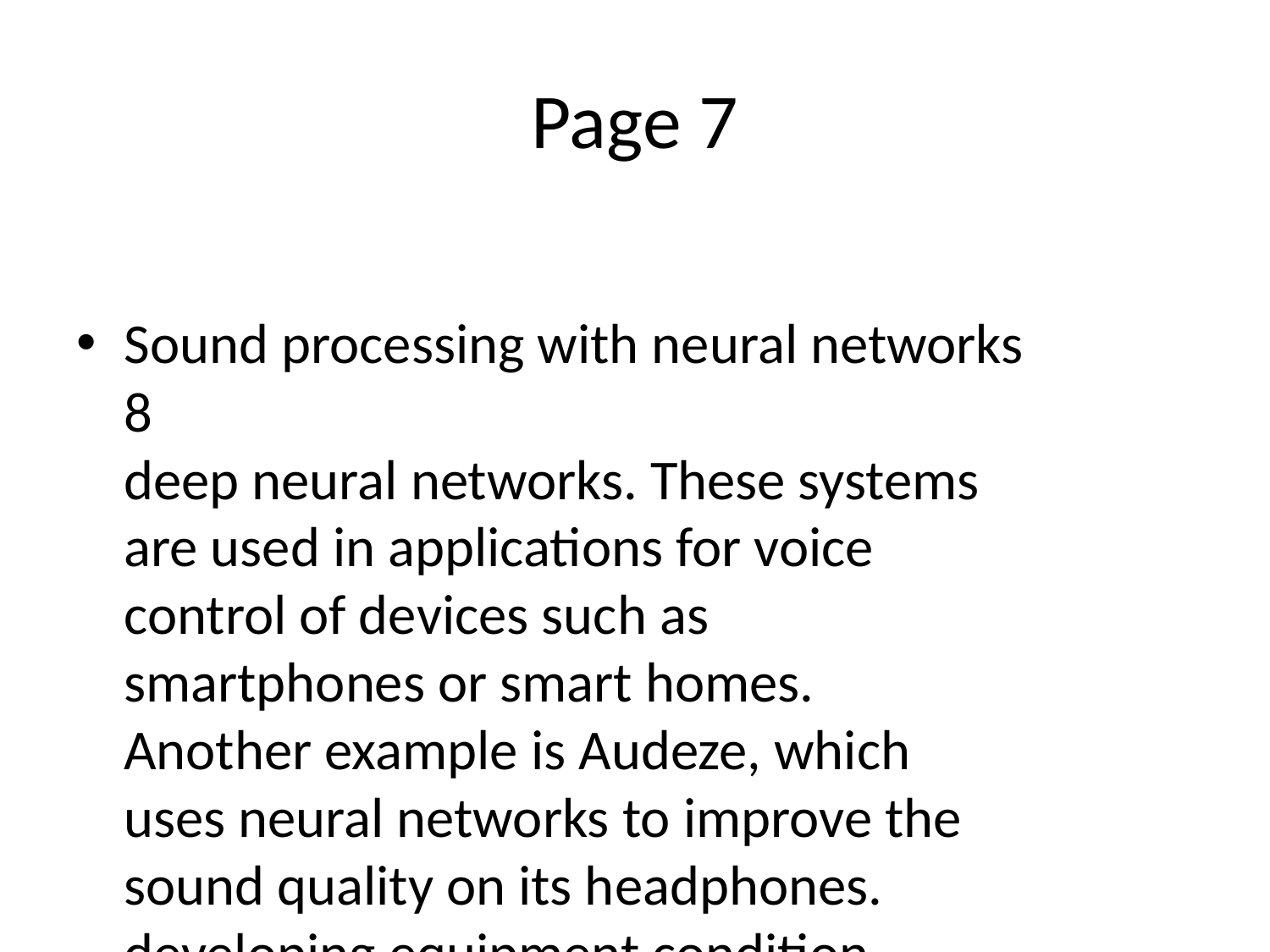

# Page 7

Sound processing with neural networks
8
deep neural networks. These systems
are used in applications for voice
control of devices such as
smartphones or smart homes.
Another example is Audeze, which
uses neural networks to improve the
sound quality on its headphones.
developing equipment condition
monitoring systems using neural
networks to detect sounds associated
with faults.
These are just a few examples of applications of neural networks in sound
processing, and the list could still be very much longer.
Conclusion:
In conclusion, sound processing using neural networks is a very promising field and
has many applications in practice. Recursive, convolutional, deep and generative
neural networks can all be used to solve different problems in audio processing.
We hope that our presentation was useful and gave you a deeper understanding of
how neural networks can be used for audio data processing.
Thank you!
Literature:
1. Ramires, A., Yehia, I., & Asaei, A. Deep Learning for Audio Signal Processing.
Springer, 2019
2. Graves, A., Liwicki, M., Fernandez, S., Bertolami, R., Bunke, H., & Schmidhuber,
J.
(2006). Connectionist temporal classification: Labelling unsegmented sequence
data with
recurrent neural networks. In Proceedings of the 23rd International Conference
on Machine learning (ICML’06) (pp. 369-376). ACM.
3. Reddit’s Machine Learning subreddit. (n.d.). Retrieved May 7, 2023, from
https://www.reddit.com/r/MachineLearning/
4. International Conference on Machine Learning. (n.d.). Retrieved May 7, 2023,
from https://icml.cc/
5. International Speech Communication Association. (n.d.). Interspeech. Retrieved
May 7,